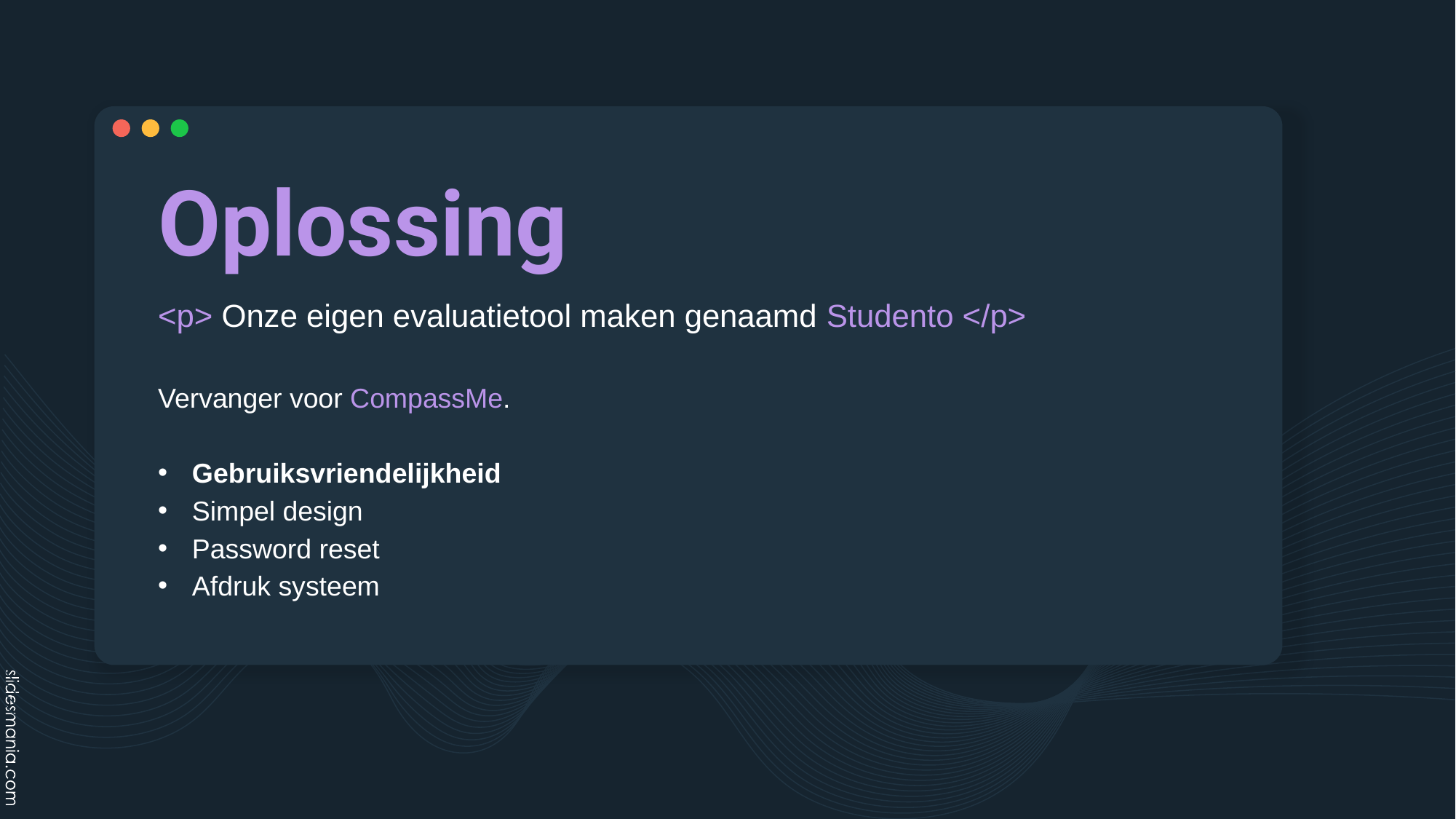

# Oplossing
<p> Onze eigen evaluatietool maken genaamd Studento </p>
Vervanger voor CompassMe.

Gebruiksvriendelijkheid
Simpel design
Password reset
Afdruk systeem